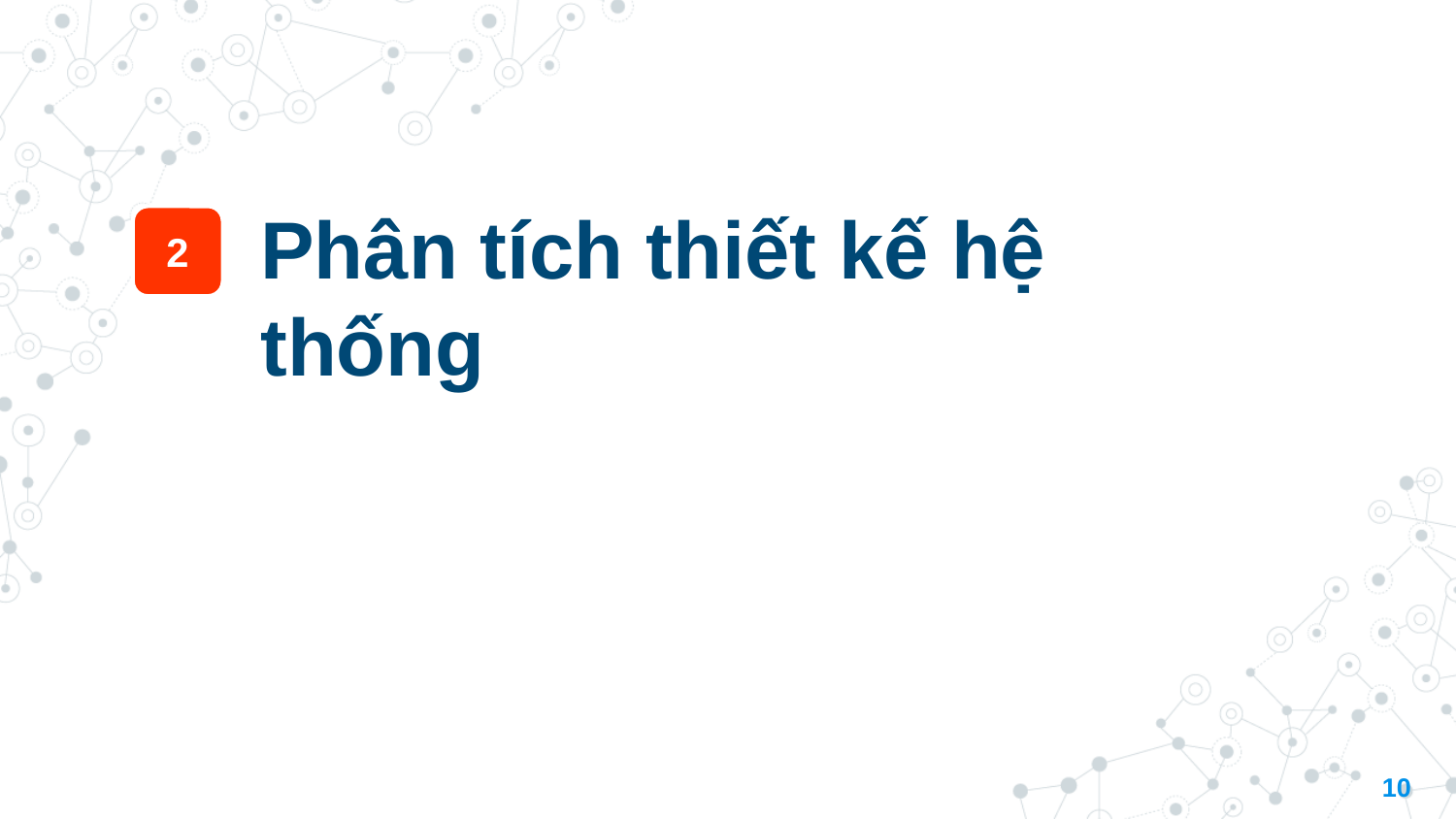

# Phân tích thiết kế hệ thống
2
10